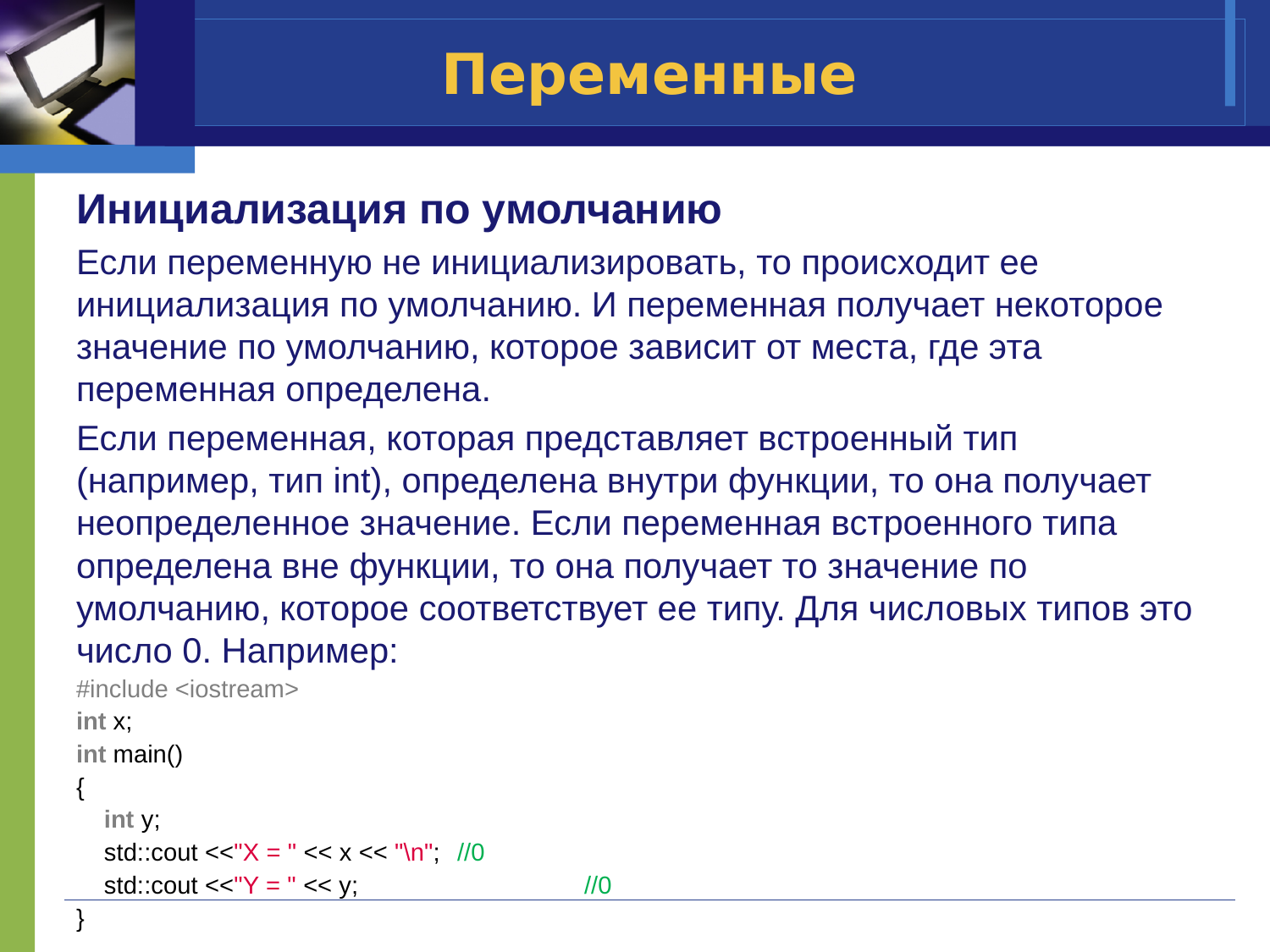

# Переменные
Инициализация по умолчанию
Если переменную не инициализировать, то происходит ее инициализация по умолчанию. И переменная получает некоторое значение по умолчанию, которое зависит от места, где эта переменная определена.
Если переменная, которая представляет встроенный тип (например, тип int), определена внутри функции, то она получает неопределенное значение. Если переменная встроенного типа определена вне функции, то она получает то значение по умолчанию, которое соответствует ее типу. Для числовых типов это число 0. Например:
#include <iostream>
int x;
int main()
{
    int y;
    std::cout <<"X = " << x << "\n";	//0
    std::cout <<"Y = " << y;		//0
}